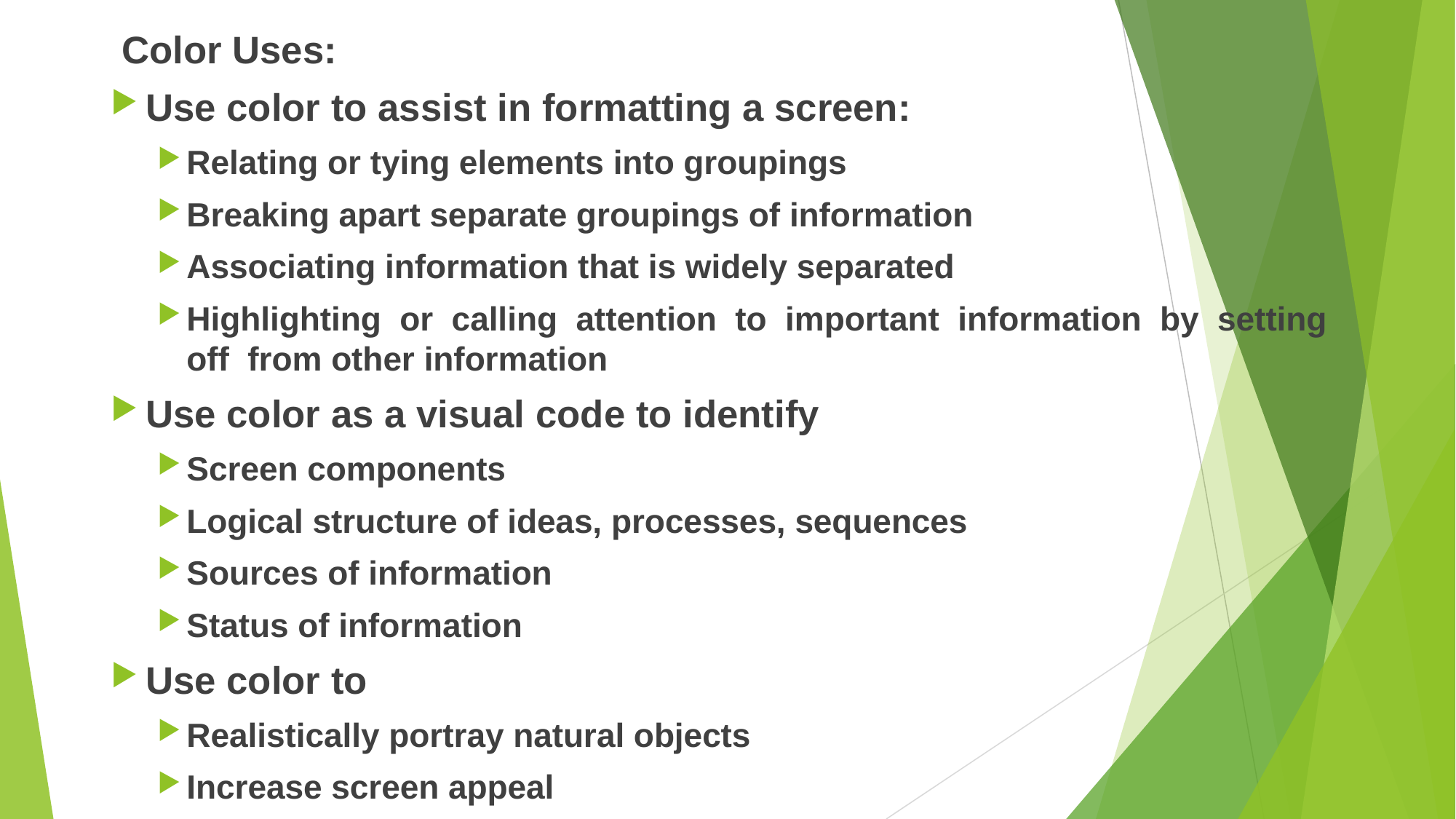

Color Uses:
Use color to assist in formatting a screen:
Relating or tying elements into groupings
Breaking apart separate groupings of information
Associating information that is widely separated
Highlighting  or  calling  attention  to  important  information  by  setting  off  from other information
Use color as a visual code to identify
Screen components
Logical structure of ideas, processes, sequences
Sources of information
Status of information
Use color to
Realistically portray natural objects
Increase screen appeal

#